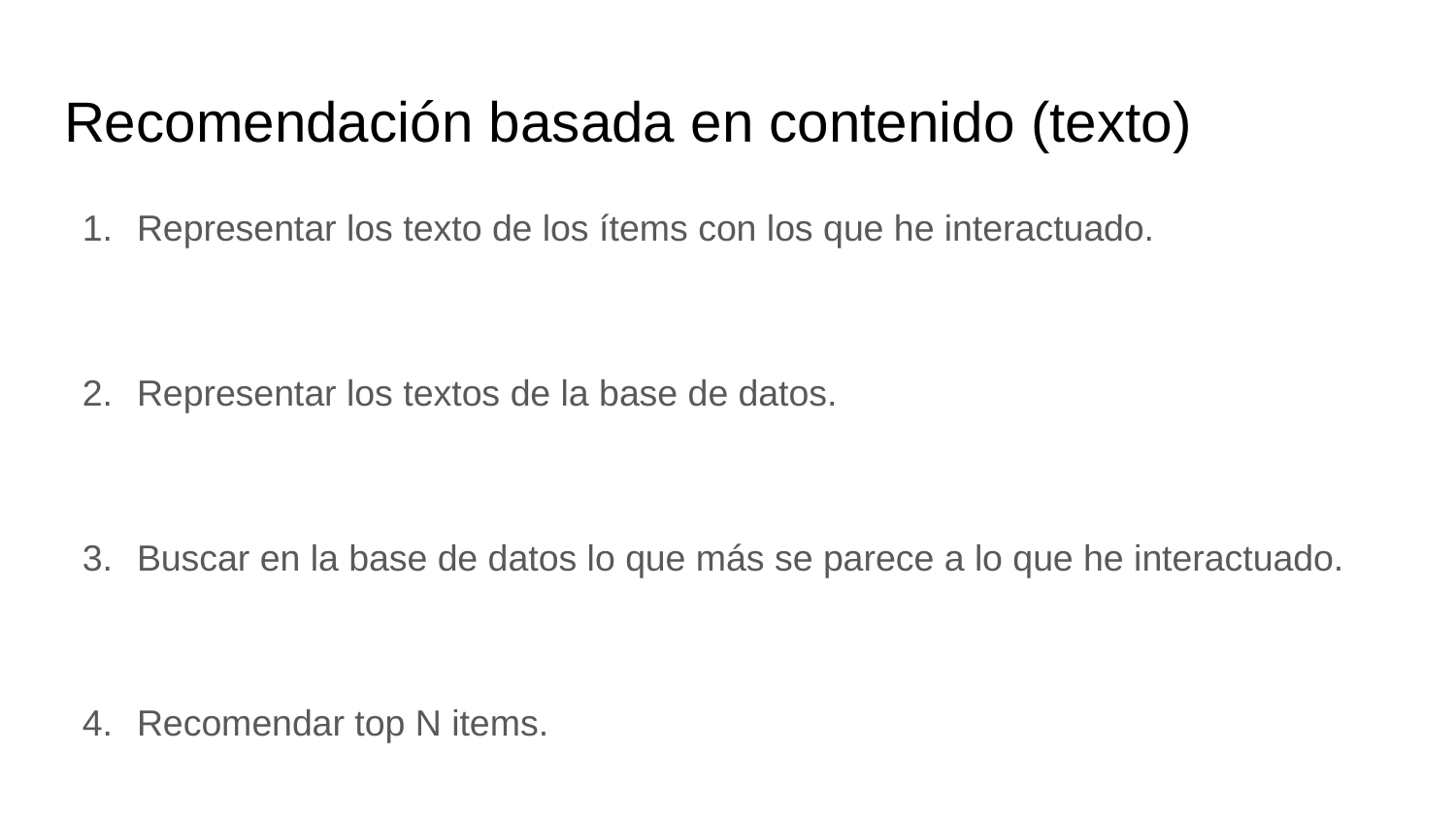

# Recomendación basada en contenido (texto)
Representar los texto de los ítems con los que he interactuado.

Representar los textos de la base de datos.

Buscar en la base de datos lo que más se parece a lo que he interactuado.

Recomendar top N items.